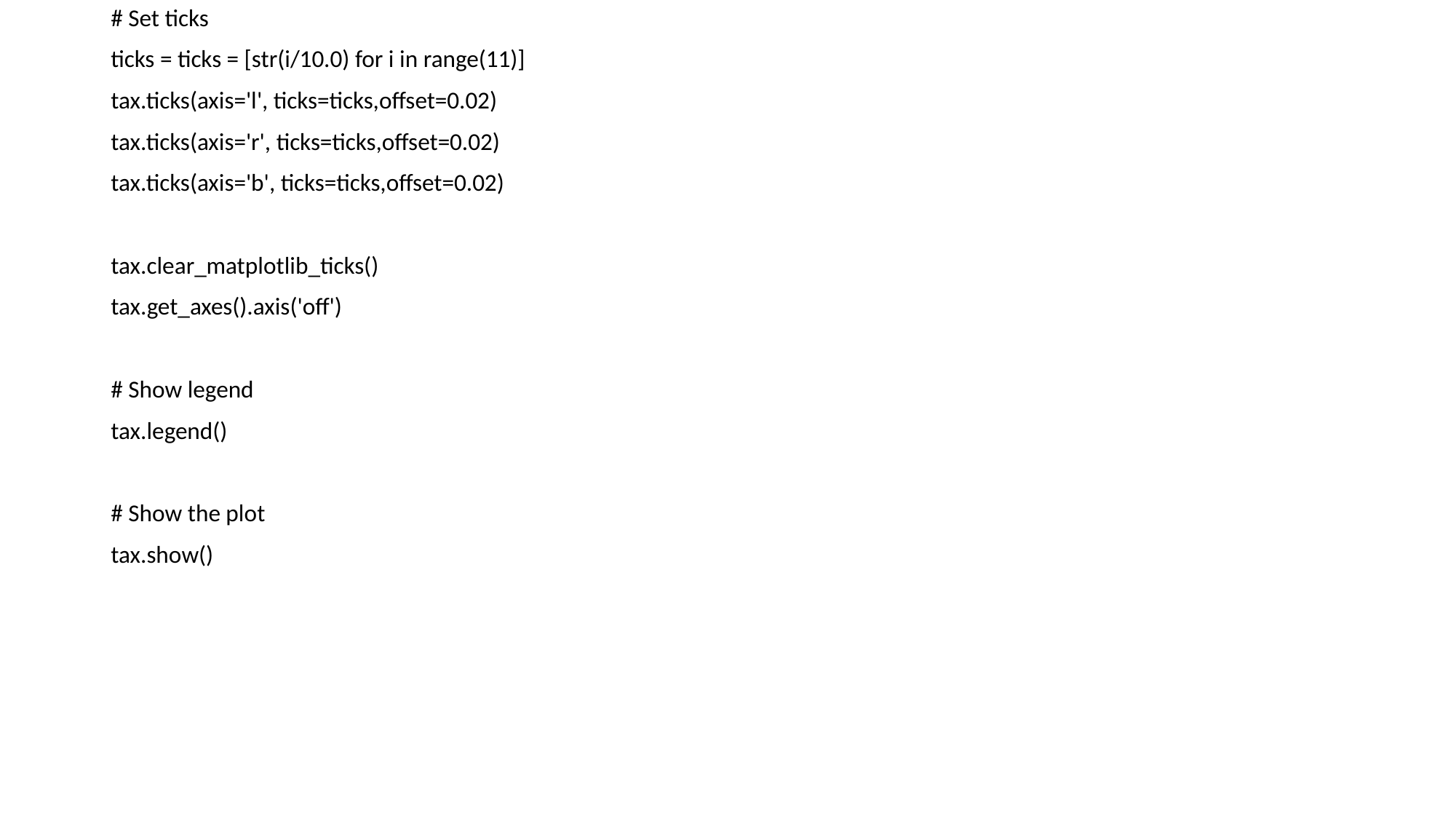

# Set ticks
ticks = ticks = [str(i/10.0) for i in range(11)]
tax.ticks(axis='l', ticks=ticks,offset=0.02)
tax.ticks(axis='r', ticks=ticks,offset=0.02)
tax.ticks(axis='b', ticks=ticks,offset=0.02)

tax.clear_matplotlib_ticks()
tax.get_axes().axis('off')

# Show legend
tax.legend()

# Show the plot
tax.show()